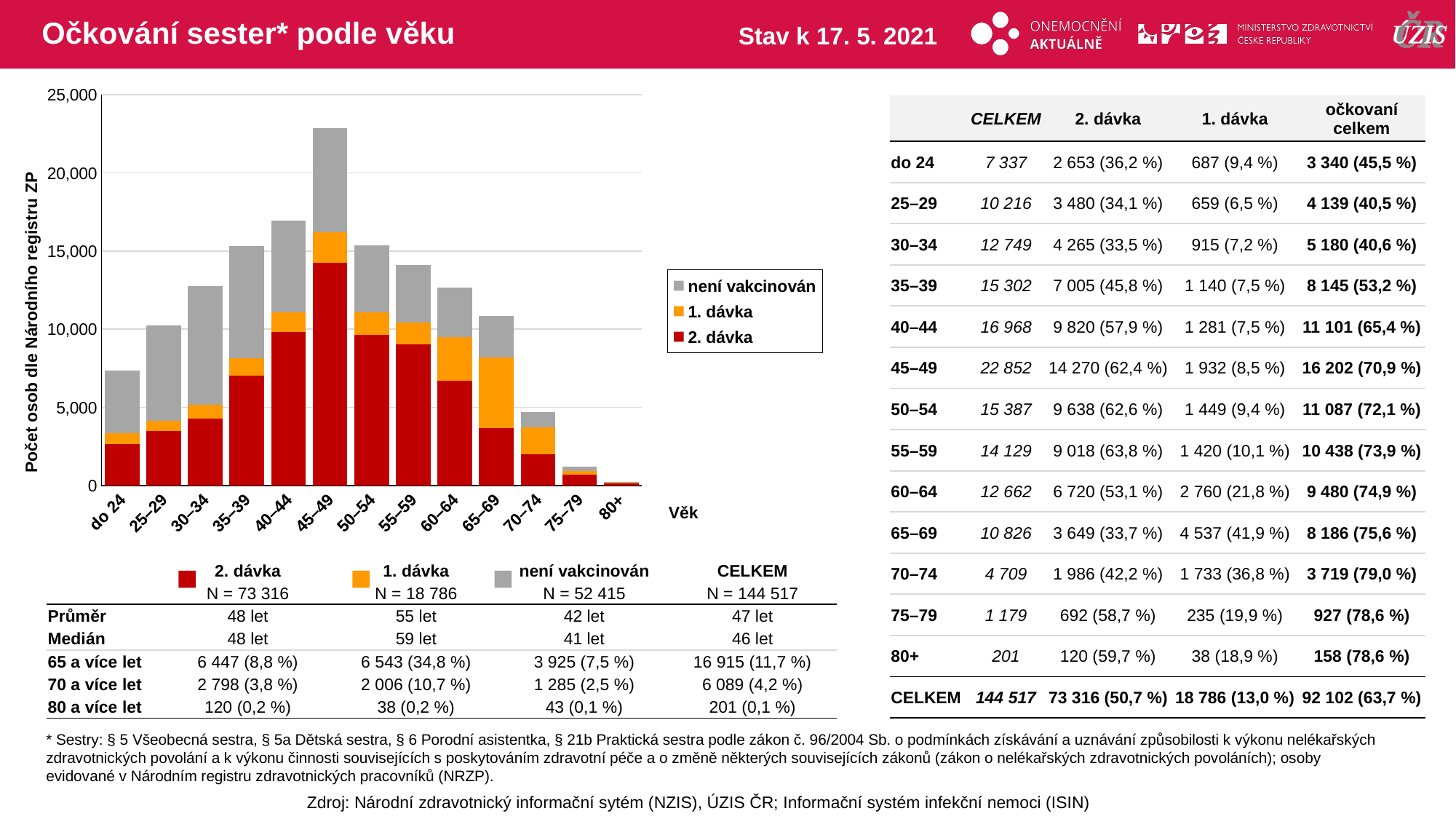

# Očkování sester* podle věku
Stav k 17. 5. 2021

### Chart

| Category | 2. dávka | 1. dávka | není vakcinován |
|---|---|---|---|
| do 24 | 2653.0 | 687.0 | 3997.0 |
| 25–29 | 3480.0 | 659.0 | 6077.0 |
| 30–34 | 4265.0 | 915.0 | 7569.0 |
| 35–39 | 7005.0 | 1140.0 | 7157.0 |
| 40–44 | 9820.0 | 1281.0 | 5867.0 |
| 45–49 | 14270.0 | 1932.0 | 6650.0 |
| 50–54 | 9638.0 | 1449.0 | 4300.0 |
| 55–59 | 9018.0 | 1420.0 | 3691.0 |
| 60–64 | 6720.0 | 2760.0 | 3182.0 |
| 65–69 | 3649.0 | 4537.0 | 2640.0 |
| 70–74 | 1986.0 | 1733.0 | 990.0 |
| 75–79 | 692.0 | 235.0 | 252.0 |
| 80+ | 120.0 | 38.0 | 43.0 |
|  | CELKEM | 2. dávka | 1. dávka | očkovaní celkem |
| --- | --- | --- | --- | --- |
| do 24 | 7 337 | 2 653 (36,2 %) | 687 (9,4 %) | 3 340 (45,5 %) |
| 25–29 | 10 216 | 3 480 (34,1 %) | 659 (6,5 %) | 4 139 (40,5 %) |
| 30–34 | 12 749 | 4 265 (33,5 %) | 915 (7,2 %) | 5 180 (40,6 %) |
| 35–39 | 15 302 | 7 005 (45,8 %) | 1 140 (7,5 %) | 8 145 (53,2 %) |
| 40–44 | 16 968 | 9 820 (57,9 %) | 1 281 (7,5 %) | 11 101 (65,4 %) |
| 45–49 | 22 852 | 14 270 (62,4 %) | 1 932 (8,5 %) | 16 202 (70,9 %) |
| 50–54 | 15 387 | 9 638 (62,6 %) | 1 449 (9,4 %) | 11 087 (72,1 %) |
| 55–59 | 14 129 | 9 018 (63,8 %) | 1 420 (10,1 %) | 10 438 (73,9 %) |
| 60–64 | 12 662 | 6 720 (53,1 %) | 2 760 (21,8 %) | 9 480 (74,9 %) |
| 65–69 | 10 826 | 3 649 (33,7 %) | 4 537 (41,9 %) | 8 186 (75,6 %) |
| 70–74 | 4 709 | 1 986 (42,2 %) | 1 733 (36,8 %) | 3 719 (79,0 %) |
| 75–79 | 1 179 | 692 (58,7 %) | 235 (19,9 %) | 927 (78,6 %) |
| 80+ | 201 | 120 (59,7 %) | 38 (18,9 %) | 158 (78,6 %) |
| CELKEM | 144 517 | 73 316 (50,7 %) | 18 786 (13,0 %) | 92 102 (63,7 %) |
Počet osob dle Národního registru ZP
Věk
|  | 2. dávka | 1. dávka | není vakcinován | CELKEM |
| --- | --- | --- | --- | --- |
|  | N = 73 316 | N = 18 786 | N = 52 415 | N = 144 517 |
| Průměr | 48 let | 55 let | 42 let | 47 let |
| Medián | 48 let | 59 let | 41 let | 46 let |
| 65 a více let | 6 447 (8,8 %) | 6 543 (34,8 %) | 3 925 (7,5 %) | 16 915 (11,7 %) |
| 70 a více let | 2 798 (3,8 %) | 2 006 (10,7 %) | 1 285 (2,5 %) | 6 089 (4,2 %) |
| 80 a více let | 120 (0,2 %) | 38 (0,2 %) | 43 (0,1 %) | 201 (0,1 %) |

* Sestry: § 5 Všeobecná sestra, § 5a Dětská sestra, § 6 Porodní asistentka, § 21b Praktická sestra podle zákon č. 96/2004 Sb. o podmínkách získávání a uznávání způsobilosti k výkonu nelékařských zdravotnických povolání a k výkonu činnosti souvisejících s poskytováním zdravotní péče a o změně některých souvisejících zákonů (zákon o nelékařských zdravotnických povoláních); osoby evidované v Národním registru zdravotnických pracovníků (NRZP).
Zdroj: Národní zdravotnický informační sytém (NZIS), ÚZIS ČR; Informační systém infekční nemoci (ISIN)